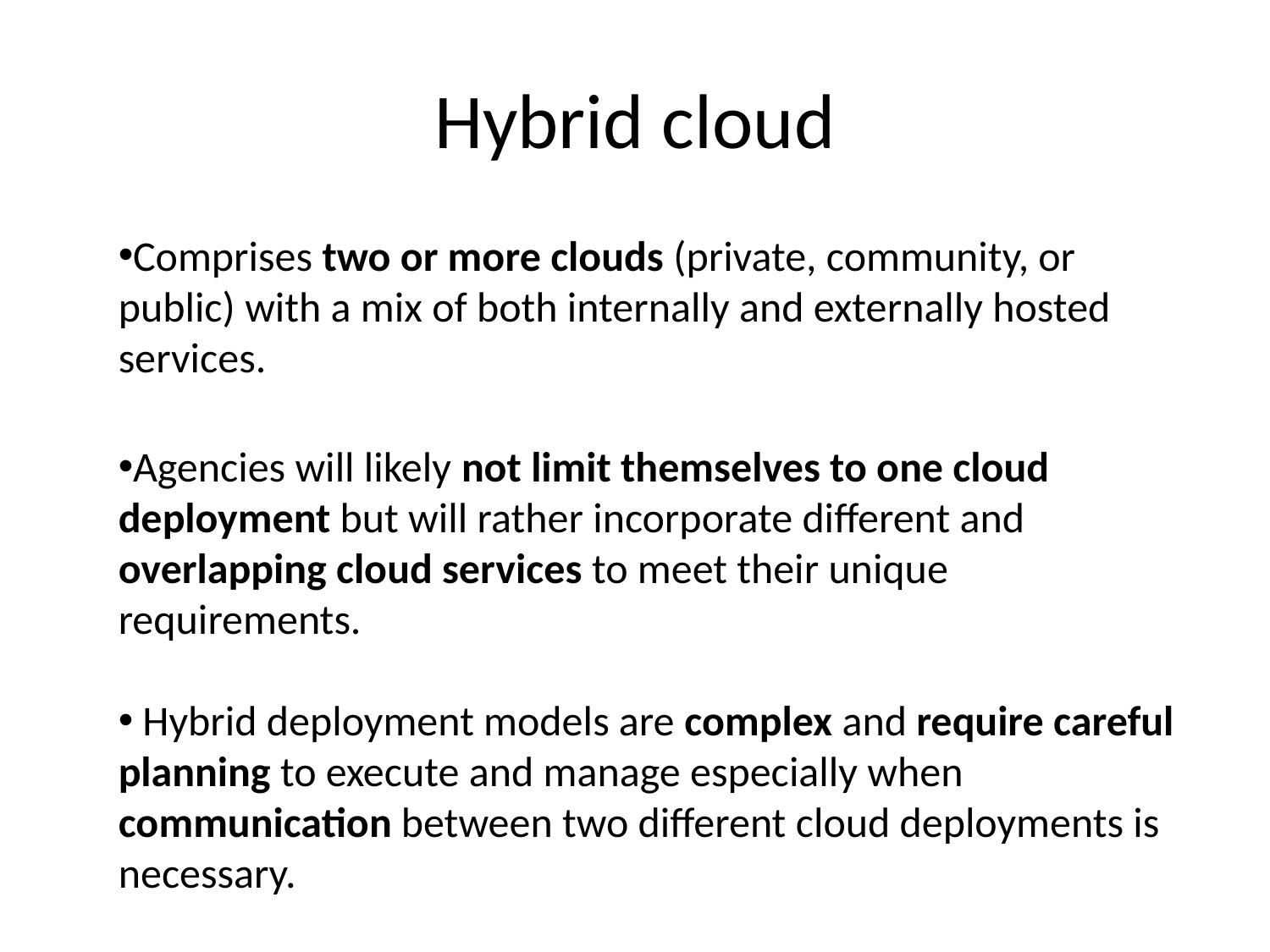

Hybrid cloud
Comprises two or more clouds (private, community, or public) with a mix of both internally and externally hosted services.

Agencies will likely not limit themselves to one cloud deployment but will rather incorporate different and overlapping cloud services to meet their unique requirements.

 Hybrid deployment models are complex and require careful planning to execute and manage especially when communication between two different cloud deployments is necessary.